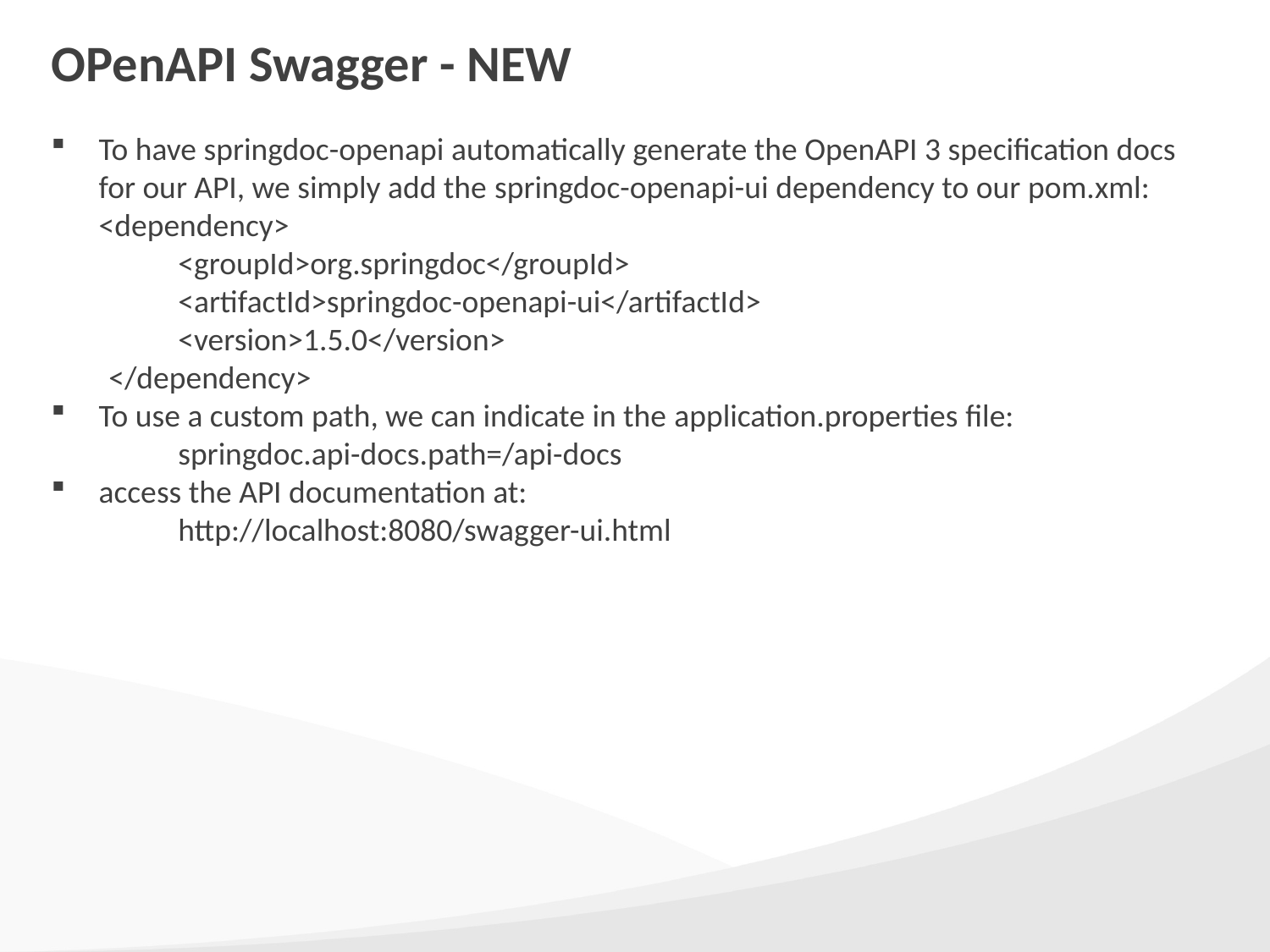

# OPenAPI Swagger - NEW
To have springdoc-openapi automatically generate the OpenAPI 3 specification docs for our API, we simply add the springdoc-openapi-ui dependency to our pom.xml:
<dependency>
	<groupId>org.springdoc</groupId>
	<artifactId>springdoc-openapi-ui</artifactId>
	<version>1.5.0</version>
        </dependency>
To use a custom path, we can indicate in the application.properties file:
	springdoc.api-docs.path=/api-docs
access the API documentation at:
	http://localhost:8080/swagger-ui.html